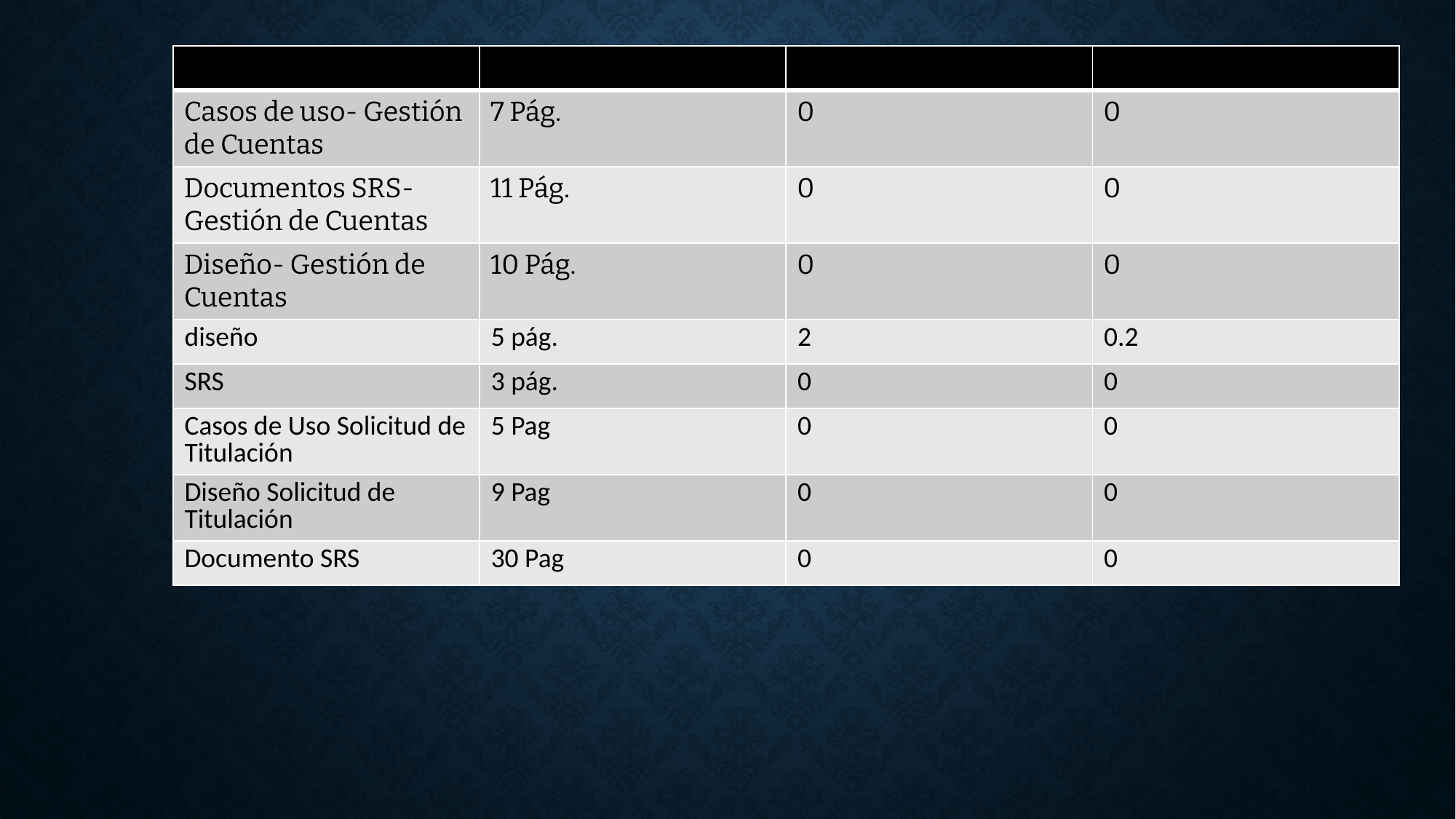

|  |  |  |  |
| --- | --- | --- | --- |
| Casos de uso- Gestión de Cuentas | 7 Pág. | 0 | 0 |
| Documentos SRS- Gestión de Cuentas | 11 Pág. | 0 | 0 |
| Diseño- Gestión de Cuentas | 10 Pág. | 0 | 0 |
| diseño | 5 pág. | 2 | 0.2 |
| SRS | 3 pág. | 0 | 0 |
| Casos de Uso Solicitud de Titulación | 5 Pag | 0 | 0 |
| Diseño Solicitud de Titulación | 9 Pag | 0 | 0 |
| Documento SRS | 30 Pag | 0 | 0 |